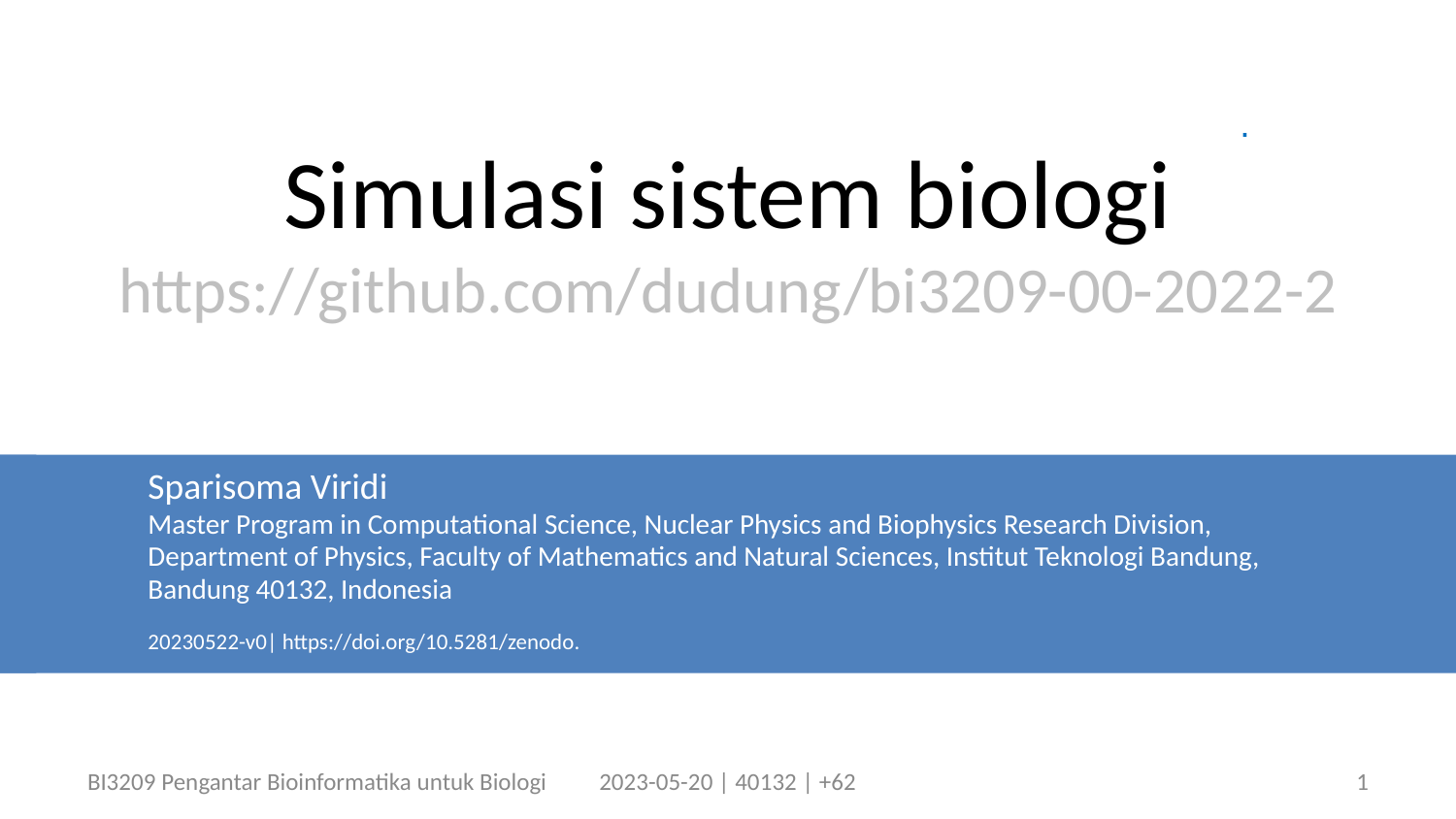

# Simulasi sistem biologi https://github.com/dudung/bi3209-00-2022-2
.

Sparisoma Viridi
Master Program in Computational Science, Nuclear Physics and Biophysics Research Division,
Department of Physics, Faculty of Mathematics and Natural Sciences, Institut Teknologi Bandung,
Bandung 40132, Indonesia

20230522-v0| https://doi.org/10.5281/zenodo.

BI3209 Pengantar Bioinformatika untuk Biologi
2023-05-20 | 40132 | +62
1